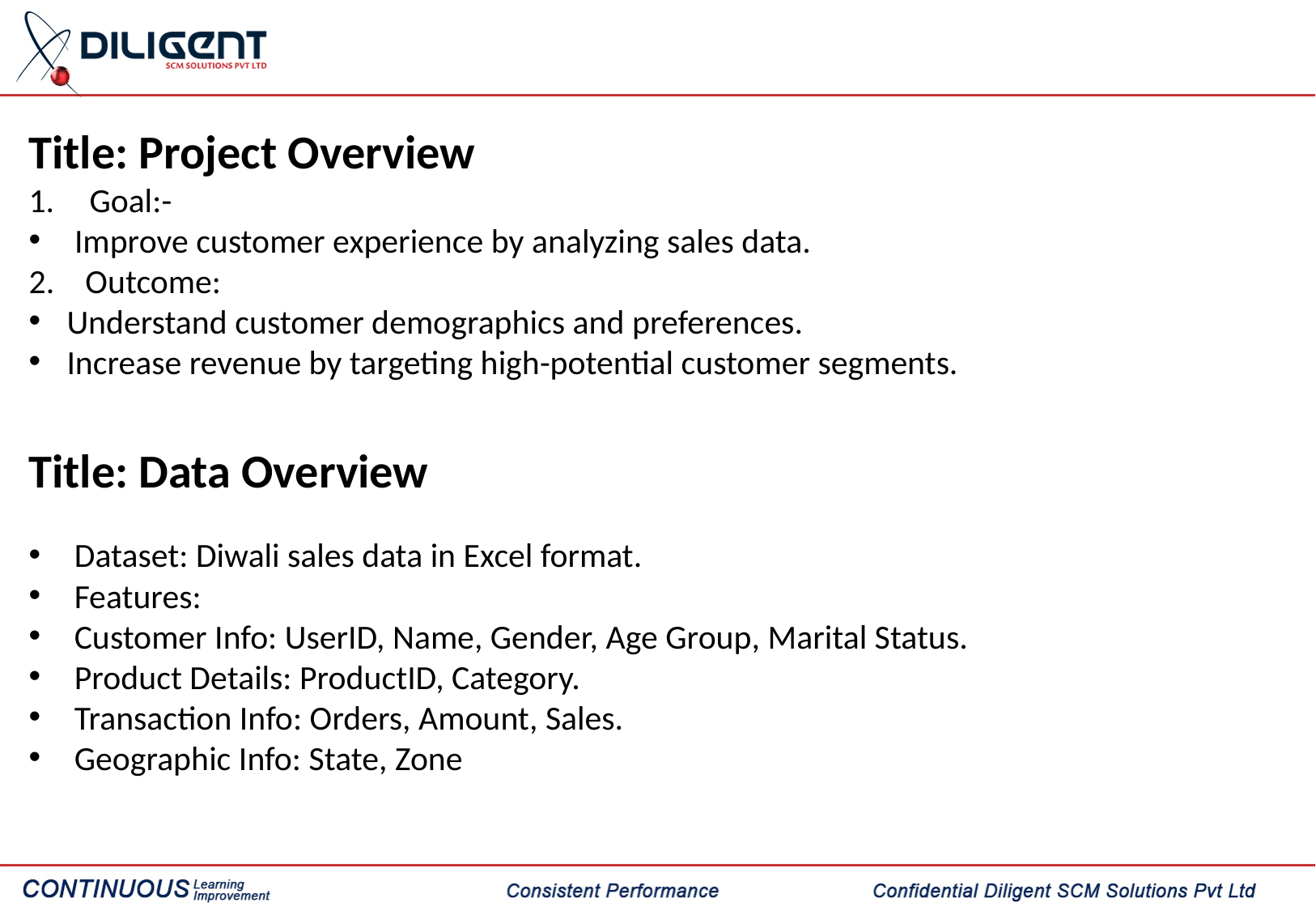

Title: Project Overview
Goal:-
 Improve customer experience by analyzing sales data.
2.    Outcome:
Understand customer demographics and preferences.
Increase revenue by targeting high-potential customer segments.
Title: Data Overview

Dataset: Diwali sales data in Excel format.
Features:
Customer Info: UserID, Name, Gender, Age Group, Marital Status.
Product Details: ProductID, Category.
Transaction Info: Orders, Amount, Sales.
Geographic Info: State, Zone
2